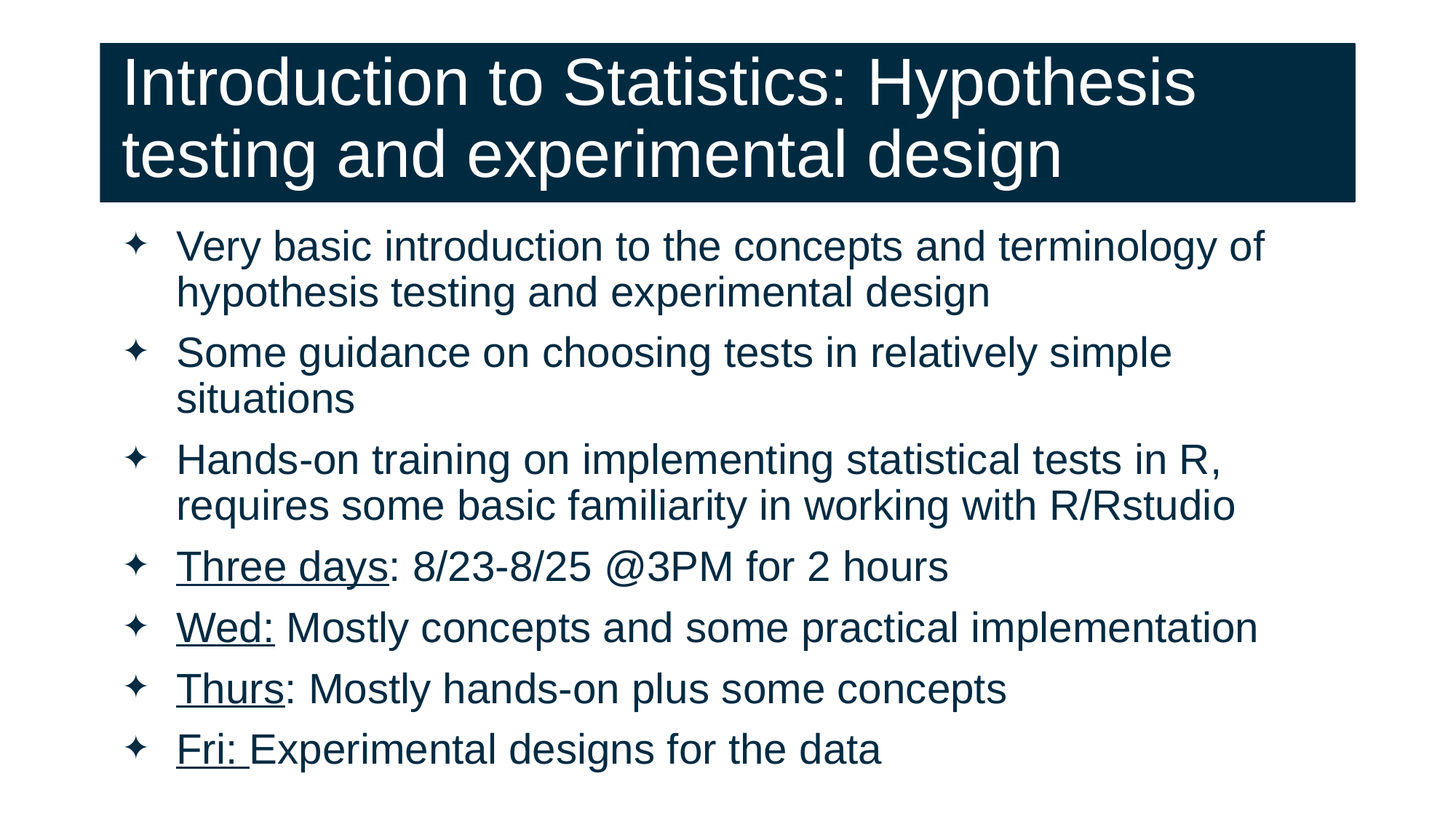

# Introduction to Statistics: Hypothesis testing and experimental design
Very basic introduction to the concepts and terminology of hypothesis testing and experimental design
Some guidance on choosing tests in relatively simple situations
Hands-on training on implementing statistical tests in R, requires some basic familiarity in working with R/Rstudio
Three days: 8/23-8/25 @3PM for 2 hours
Wed: Mostly concepts and some practical implementation
Thurs: Mostly hands-on plus some concepts
Fri: Experimental designs for the data